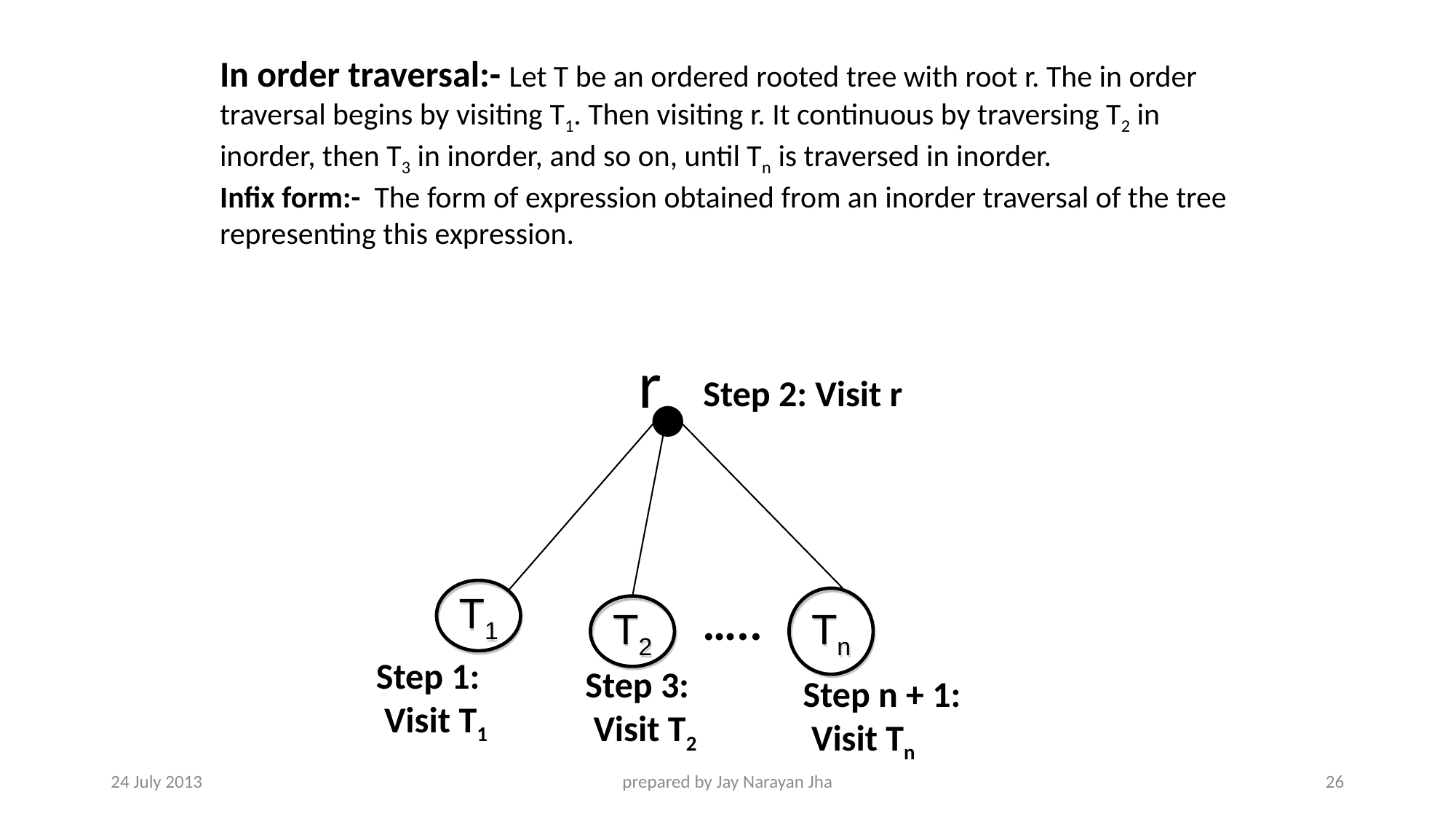

In order traversal:- Let T be an ordered rooted tree with root r. The in order traversal begins by visiting T1. Then visiting r. It continuous by traversing T2 in inorder, then T3 in inorder, and so on, until Tn is traversed in inorder.
Infix form:-  The form of expression obtained from an inorder traversal of the tree representing this expression.

r
T1
Tn
T2
●
Step 2: Visit r
Step 1:
 Visit T1
Step 3:
 Visit T2
Step n + 1:
 Visit Tn
…..
24 July 2013
prepared by Jay Narayan Jha
26